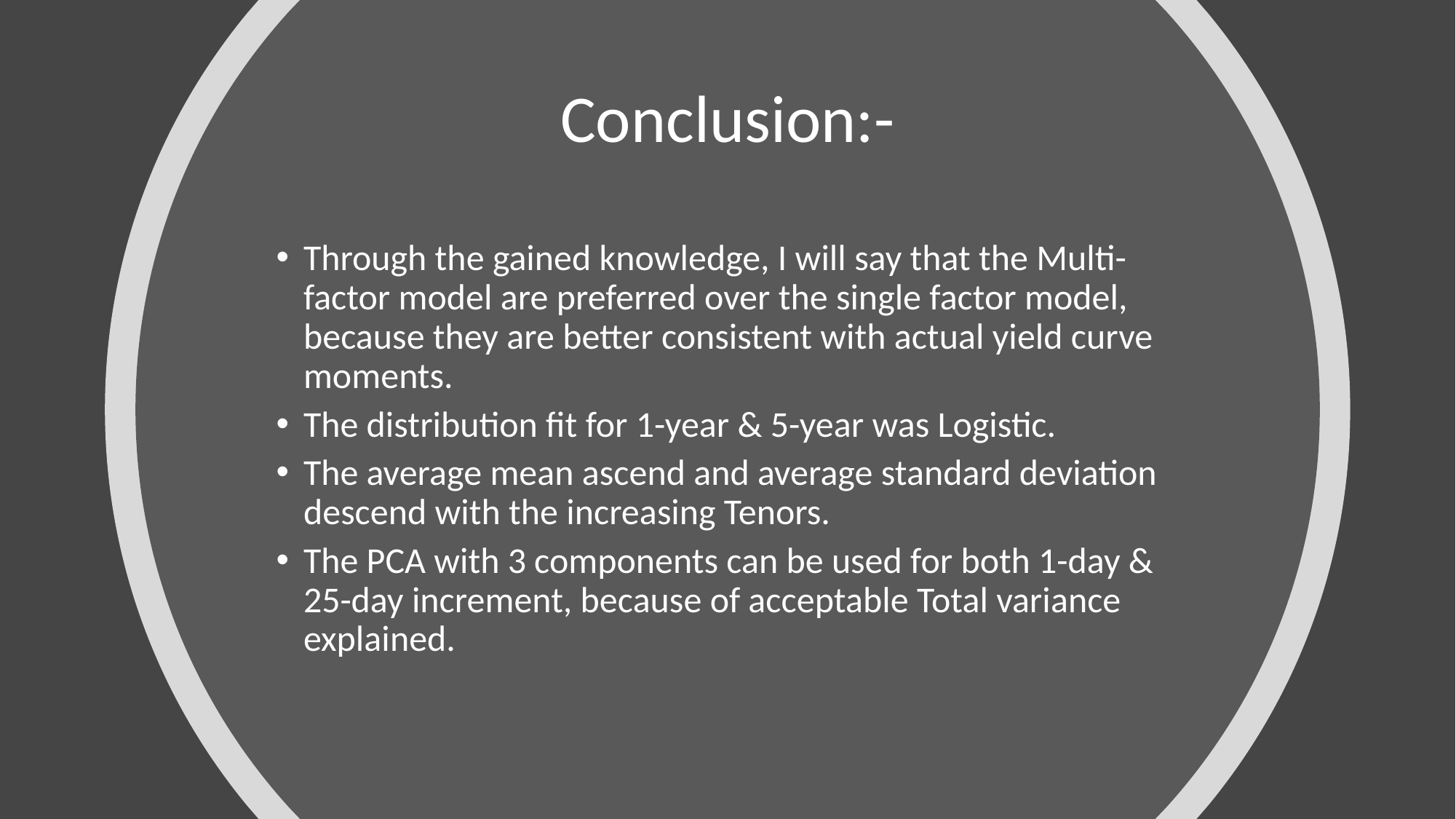

# Conclusion:-
Through the gained knowledge, I will say that the Multi-factor model are preferred over the single factor model, because they are better consistent with actual yield curve moments.
The distribution fit for 1-year & 5-year was Logistic.
The average mean ascend and average standard deviation descend with the increasing Tenors.
The PCA with 3 components can be used for both 1-day & 25-day increment, because of acceptable Total variance explained.